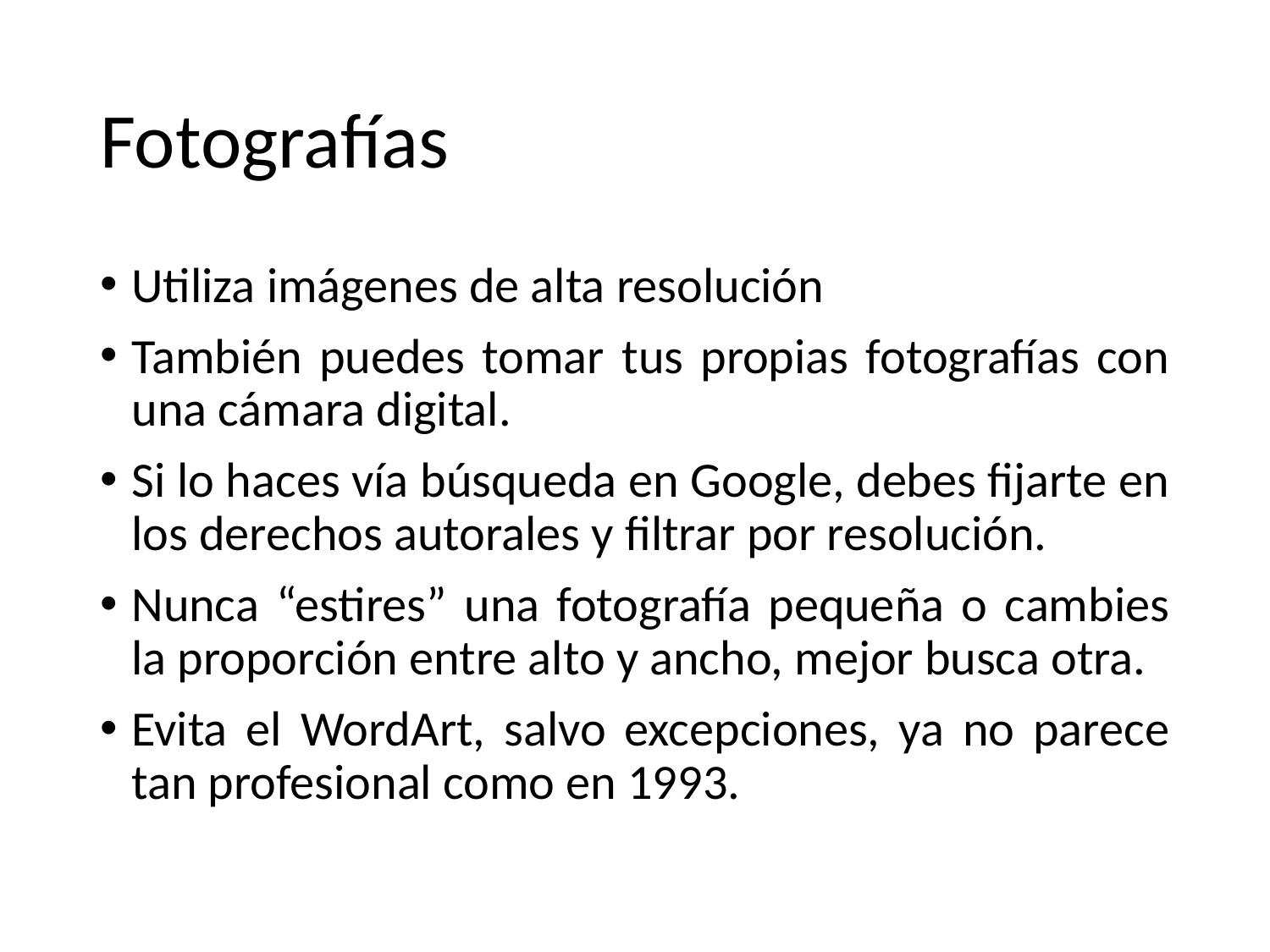

# Fotografías
Utiliza imágenes de alta resolución
También puedes tomar tus propias fotografías con una cámara digital.
Si lo haces vía búsqueda en Google, debes fijarte en los derechos autorales y filtrar por resolución.
Nunca “estires” una fotografía pequeña o cambies la proporción entre alto y ancho, mejor busca otra.
Evita el WordArt, salvo excepciones, ya no parece tan profesional como en 1993.